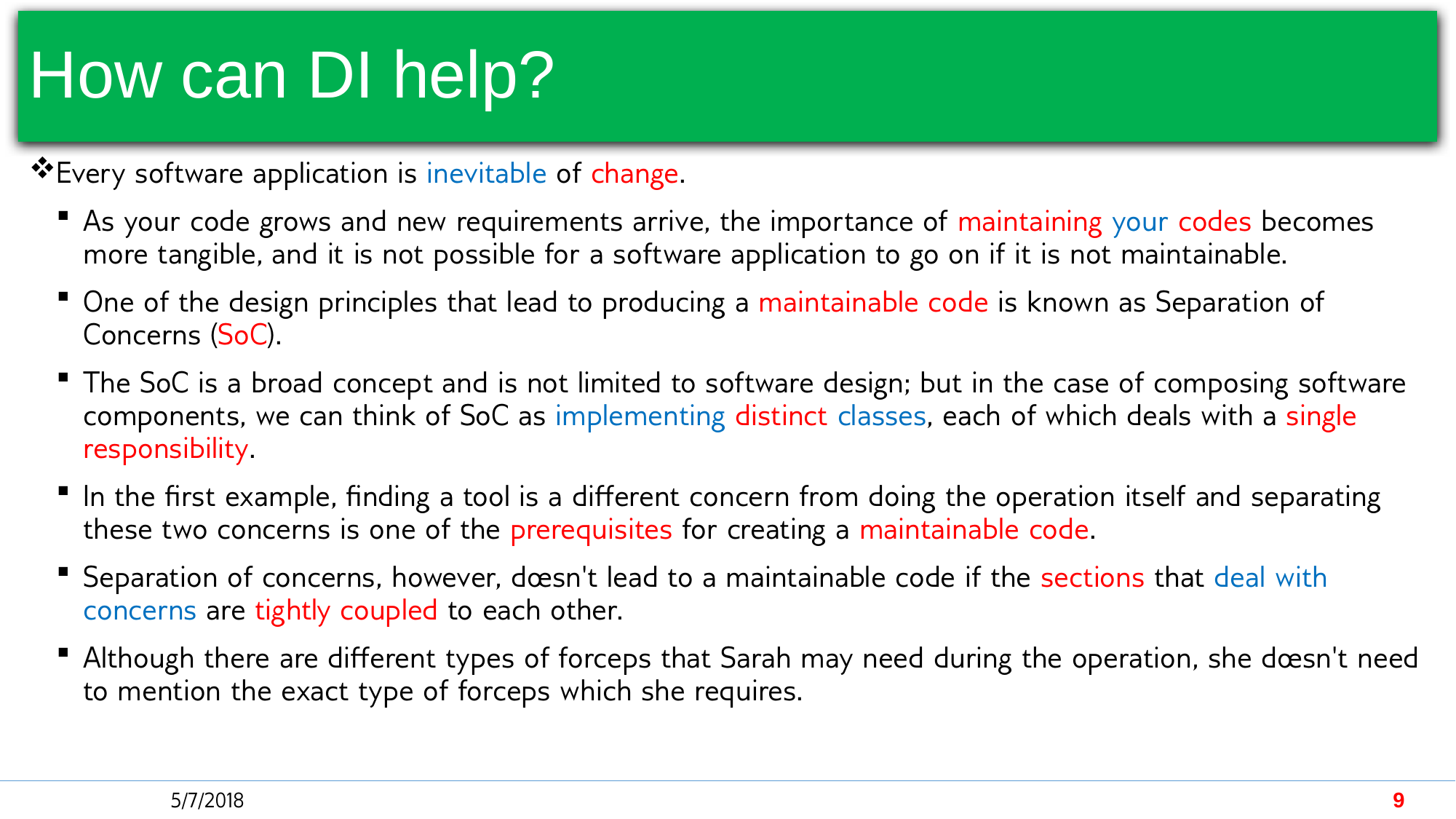

# How can DI help?
Every software application is inevitable of change.
As your code grows and new requirements arrive, the importance of maintaining your codes becomes more tangible, and it is not possible for a software application to go on if it is not maintainable.
One of the design principles that lead to producing a maintainable code is known as Separation of Concerns (SoC).
The SoC is a broad concept and is not limited to software design; but in the case of composing software components, we can think of SoC as implementing distinct classes, each of which deals with a single responsibility.
In the first example, finding a tool is a different concern from doing the operation itself and separating these two concerns is one of the prerequisites for creating a maintainable code.
Separation of concerns, however, doesn't lead to a maintainable code if the sections that deal with concerns are tightly coupled to each other.
Although there are different types of forceps that Sarah may need during the operation, she doesn't need to mention the exact type of forceps which she requires.
5/7/2018
9